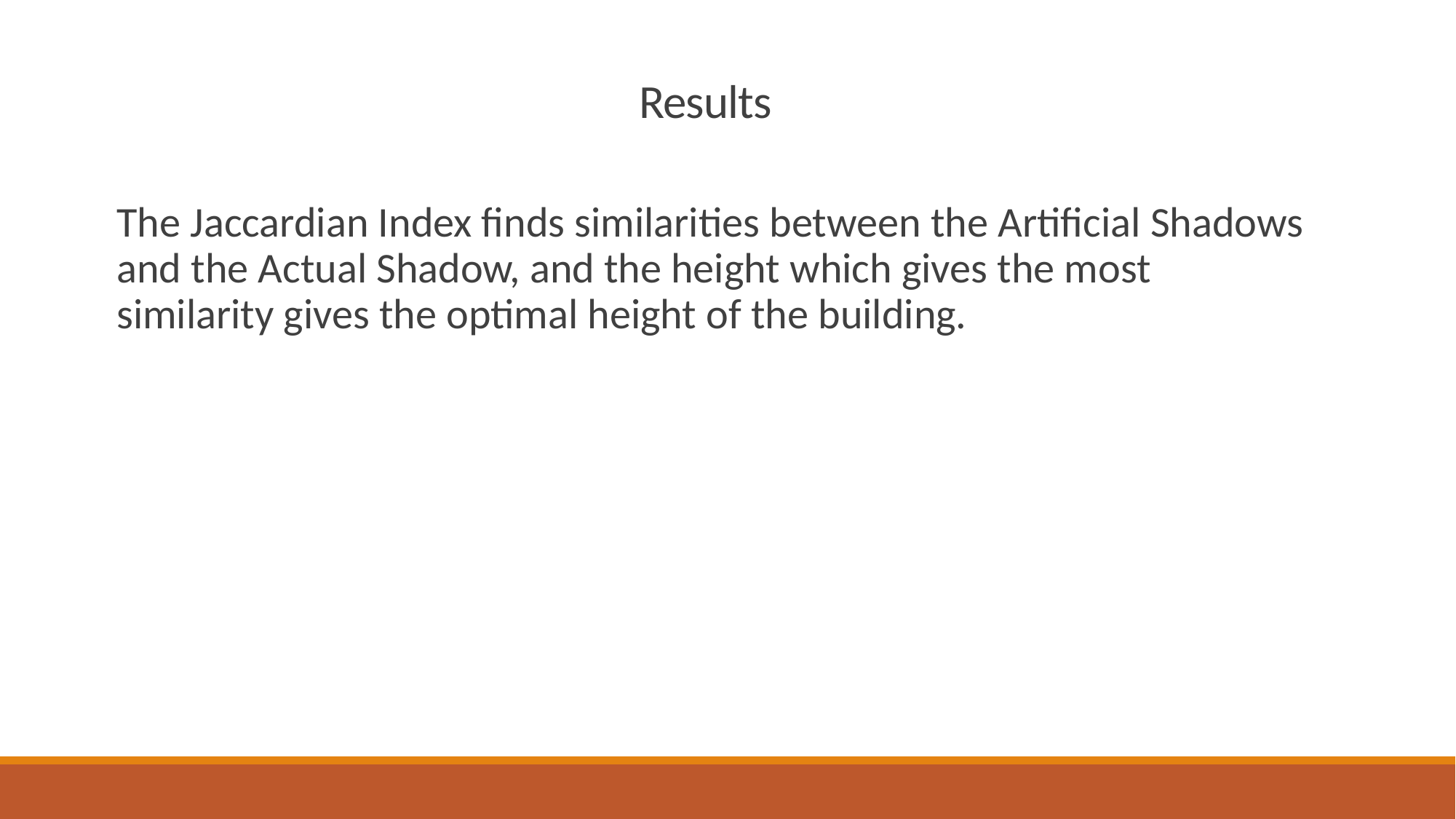

# Results
The Jaccardian Index finds similarities between the Artificial Shadows and the Actual Shadow, and the height which gives the most similarity gives the optimal height of the building.